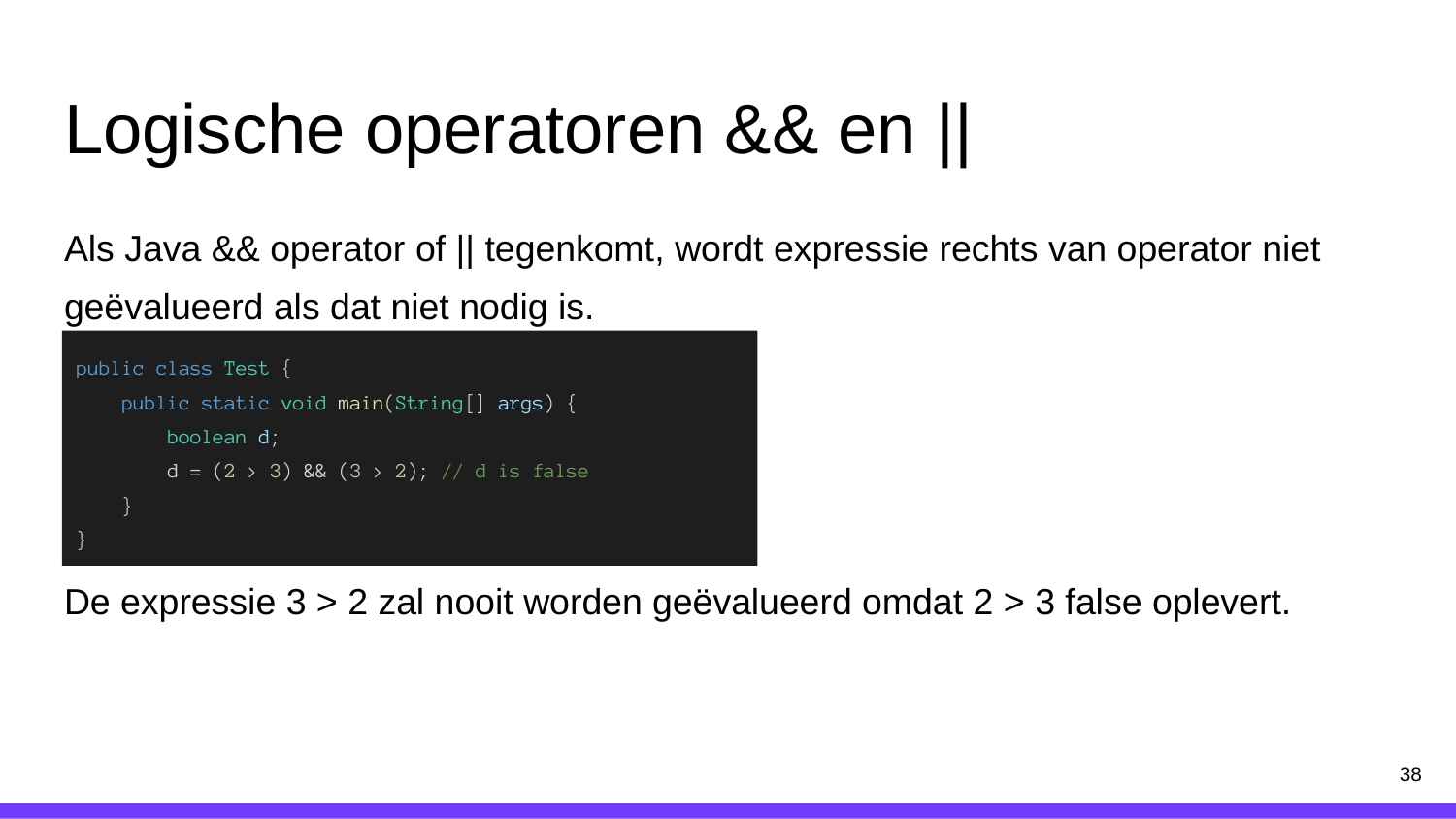

# Logische operatoren && en ||
Als Java && operator of || tegenkomt, wordt expressie rechts van operator niet geëvalueerd als dat niet nodig is.

De expressie 3 > 2 zal nooit worden geëvalueerd omdat 2 > 3 false oplevert.
public class Test {
    public static void main(String[] args) {
        boolean d;
        d = (2 > 3) && (3 > 2); // d is false
    }
}
38